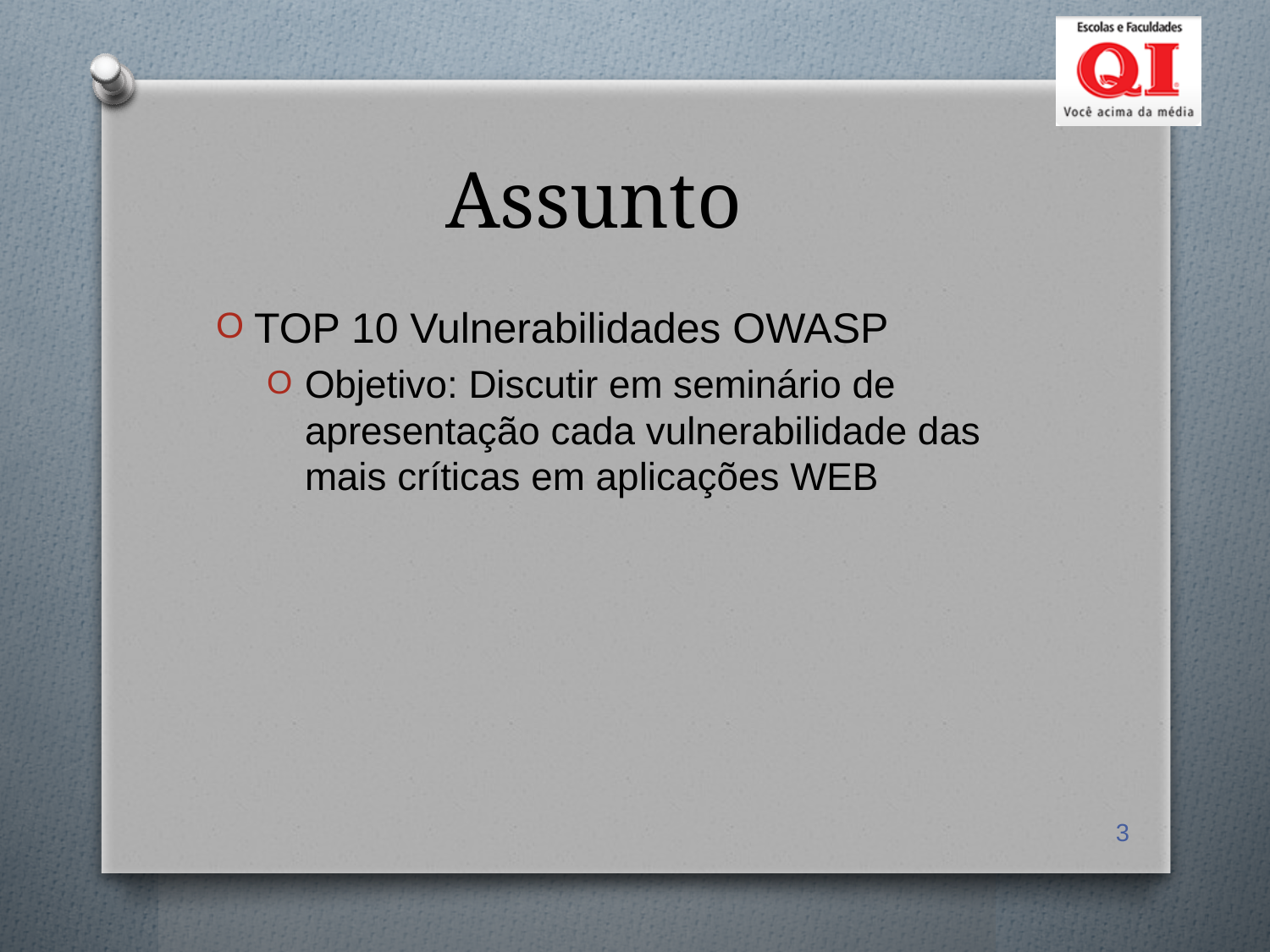

# Assunto
TOP 10 Vulnerabilidades OWASP
Objetivo: Discutir em seminário de apresentação cada vulnerabilidade das mais críticas em aplicações WEB
3